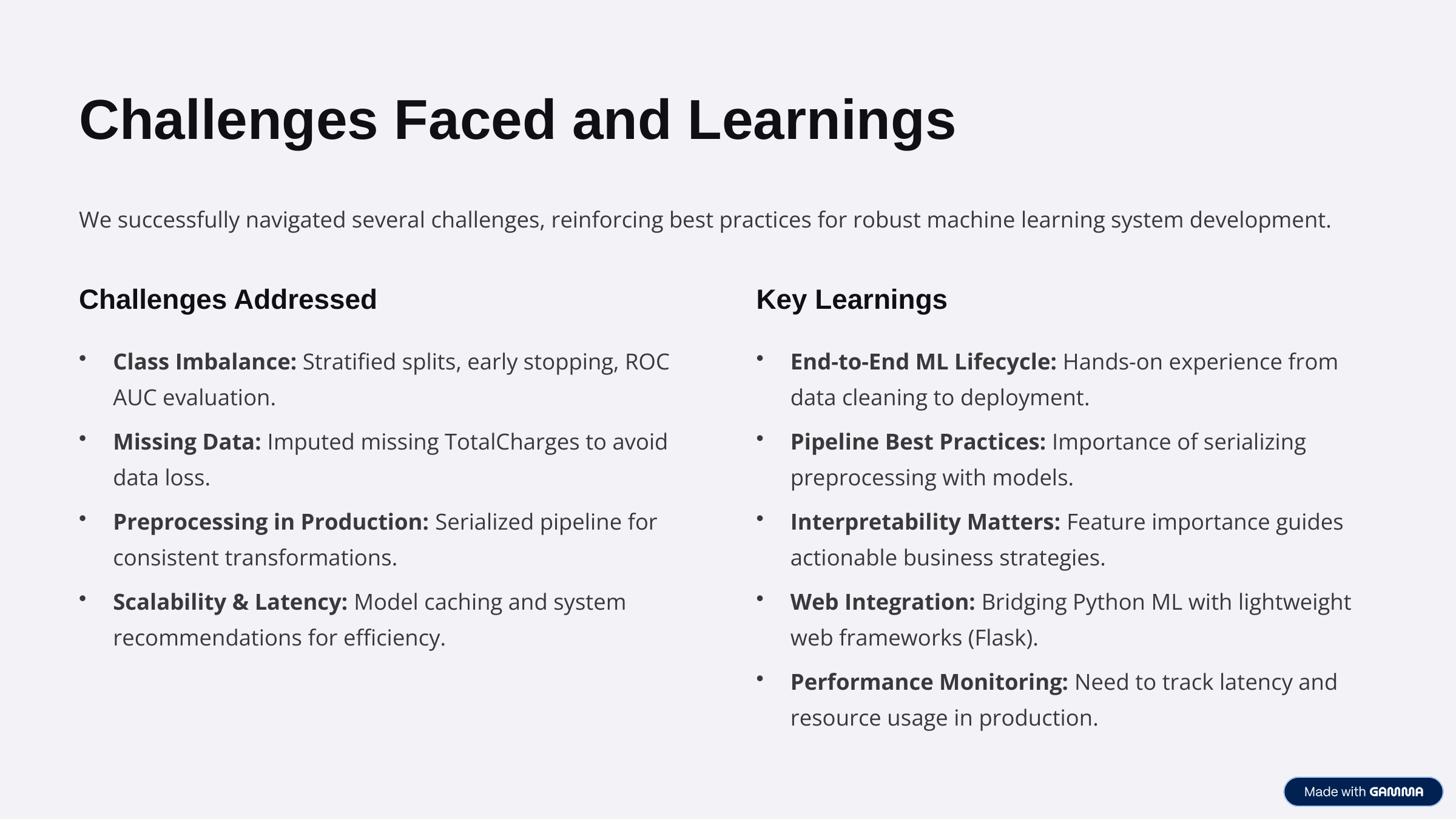

Challenges Faced and Learnings
We successfully navigated several challenges, reinforcing best practices for robust machine learning system development.
Challenges Addressed
Key Learnings
Class Imbalance: Stratified splits, early stopping, ROC AUC evaluation.
End-to-End ML Lifecycle: Hands-on experience from data cleaning to deployment.
Missing Data: Imputed missing TotalCharges to avoid data loss.
Pipeline Best Practices: Importance of serializing preprocessing with models.
Preprocessing in Production: Serialized pipeline for consistent transformations.
Interpretability Matters: Feature importance guides actionable business strategies.
Scalability & Latency: Model caching and system recommendations for efficiency.
Web Integration: Bridging Python ML with lightweight web frameworks (Flask).
Performance Monitoring: Need to track latency and resource usage in production.